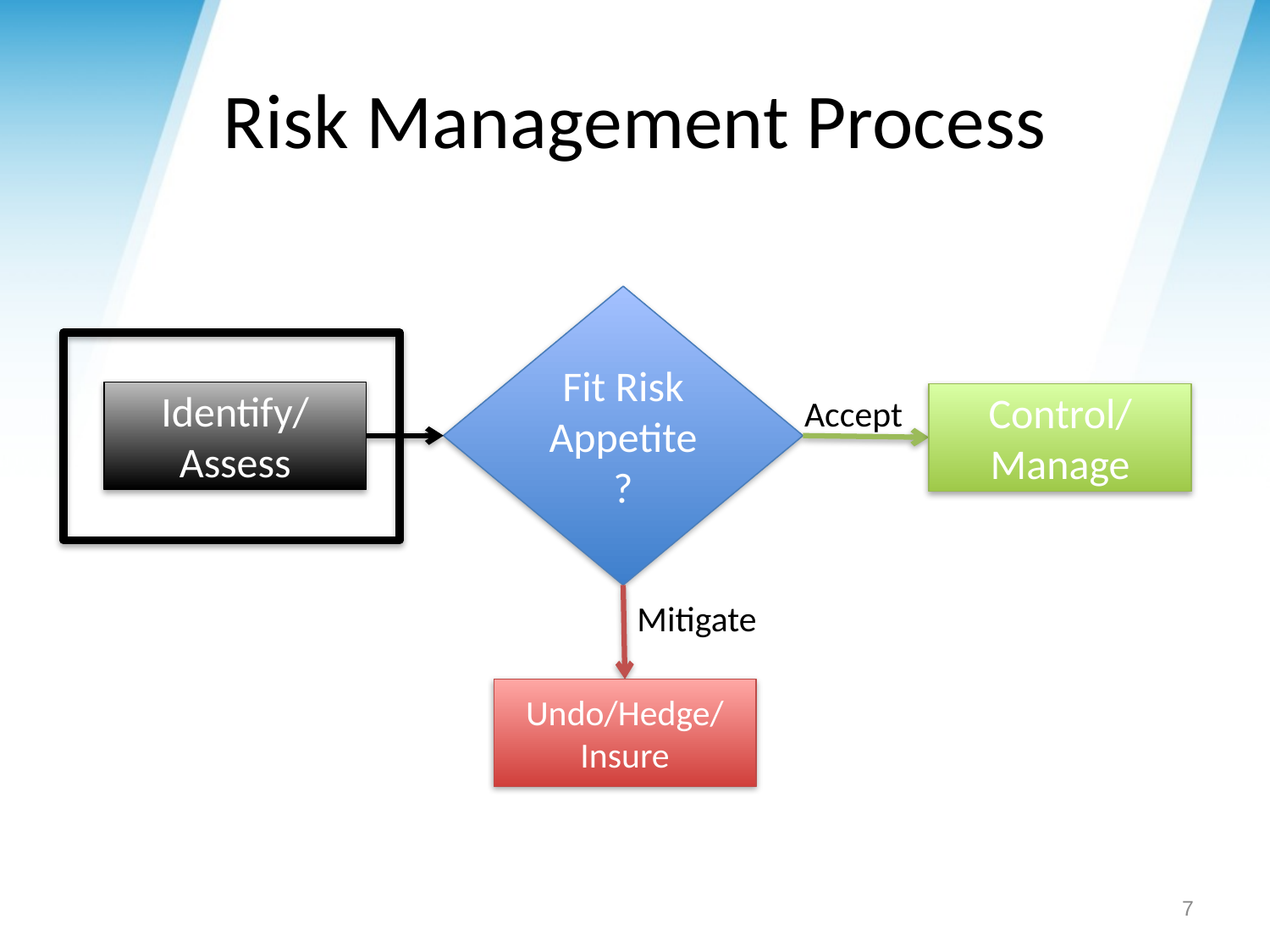

# Risk Management Process
Fit Risk Appetite?
Identify/
Assess
Control/
Manage
Accept
Mitigate
Undo/Hedge/
Insure

7